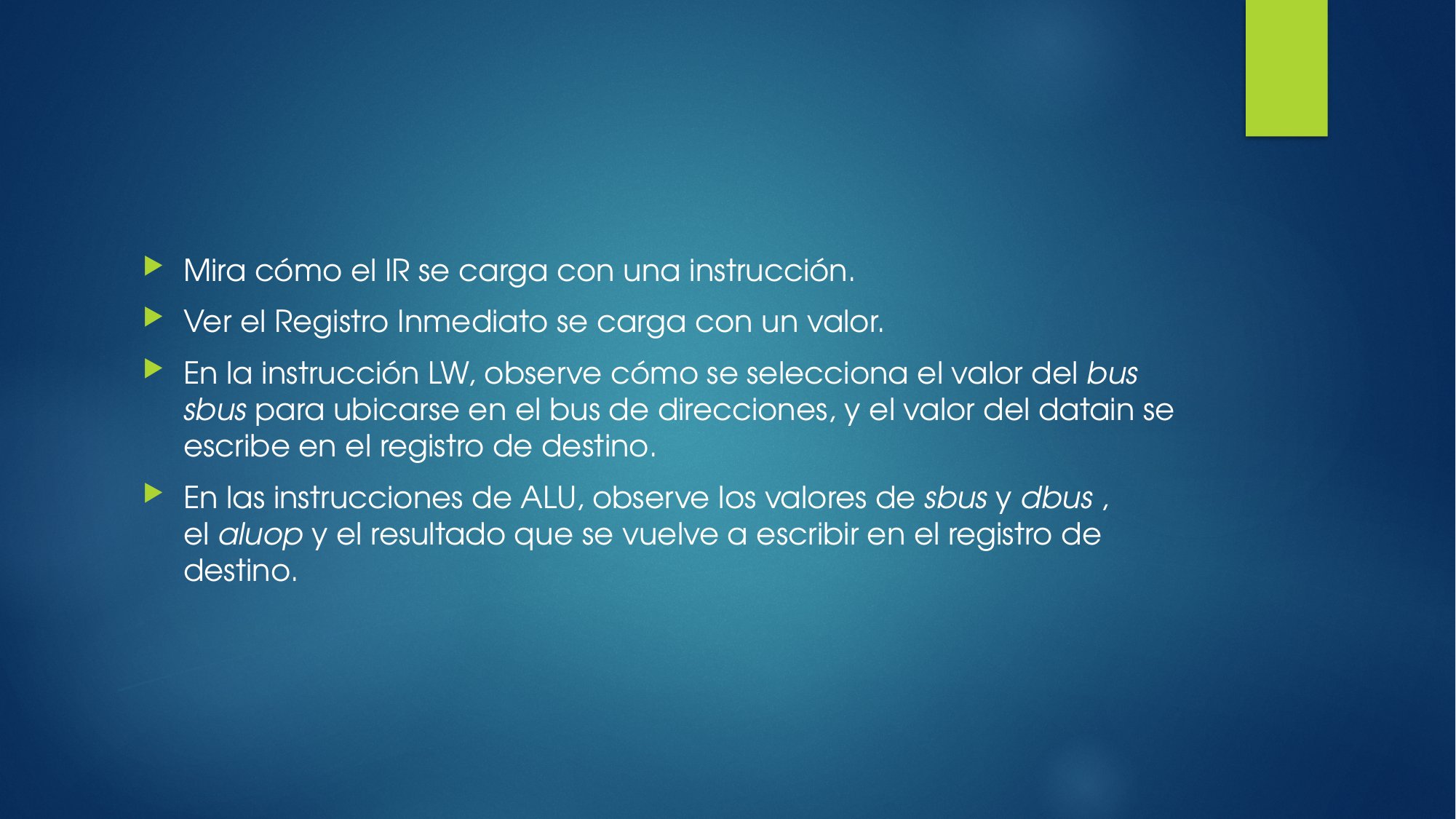

#
Mira cómo el IR se carga con una instrucción.
Ver el Registro Inmediato se carga con un valor.
En la instrucción LW, observe cómo se selecciona el valor del bus sbus para ubicarse en el bus de direcciones, y el valor del datain se escribe en el registro de destino.
En las instrucciones de ALU, observe los valores de sbus y dbus , el aluop y el resultado que se vuelve a escribir en el registro de destino.